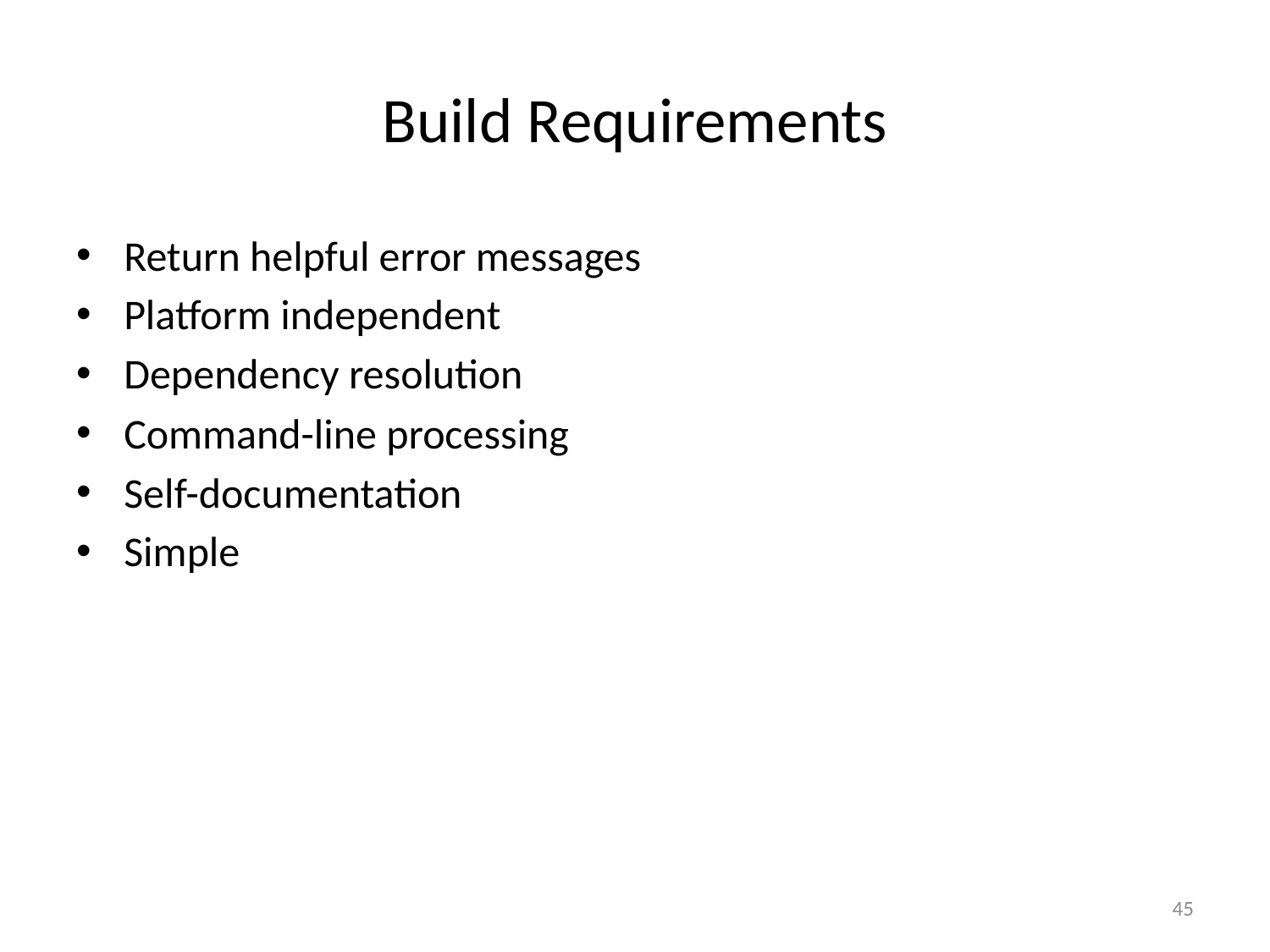

# Build Requirements
Return helpful error messages
Platform independent
Dependency resolution
Command-line processing
Self-documentation
Simple
45